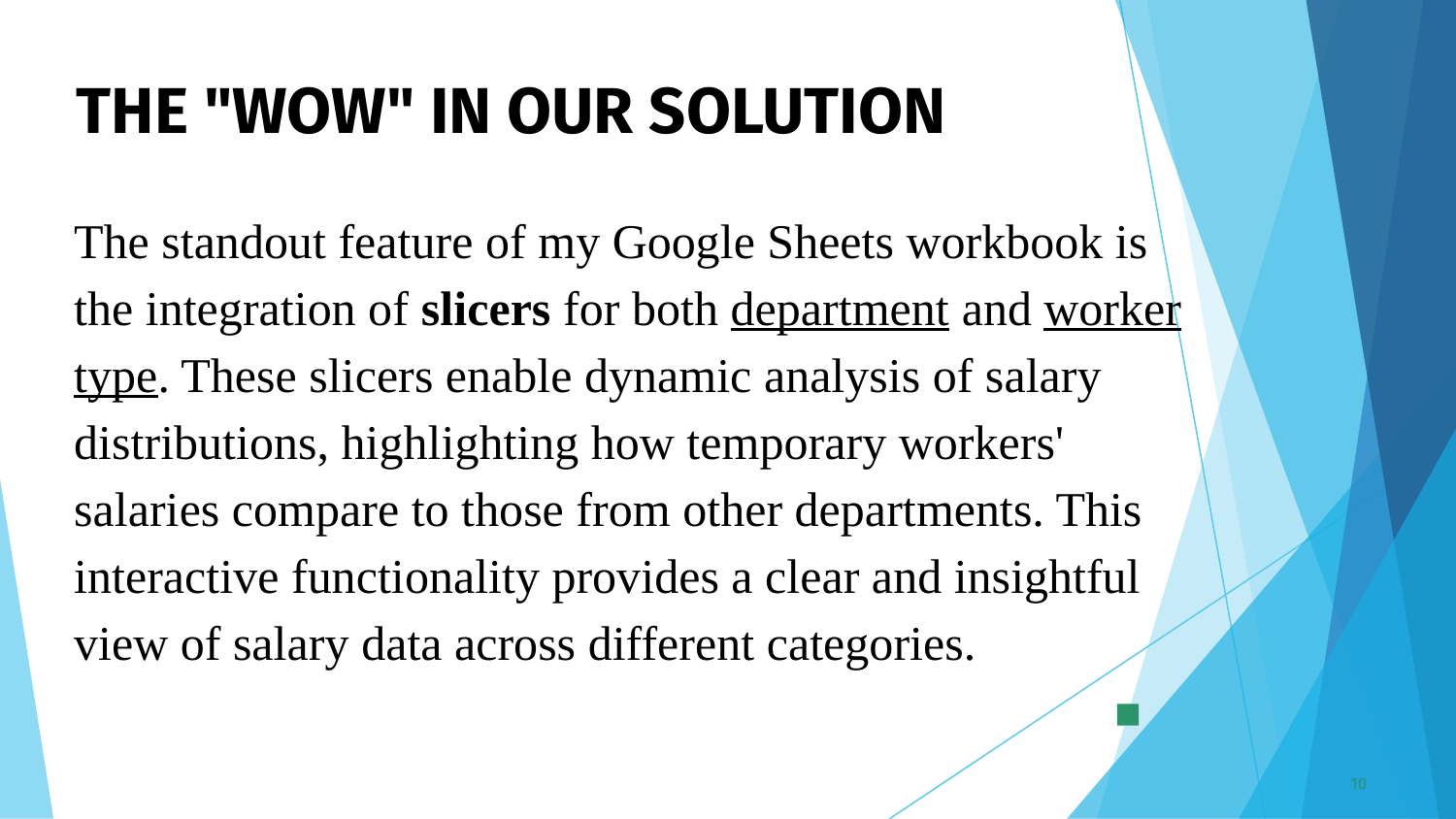

# THE "WOW" IN OUR SOLUTION
The standout feature of my Google Sheets workbook is the integration of slicers for both department and worker type. These slicers enable dynamic analysis of salary distributions, highlighting how temporary workers' salaries compare to those from other departments. This interactive functionality provides a clear and insightful view of salary data across different categories.

10